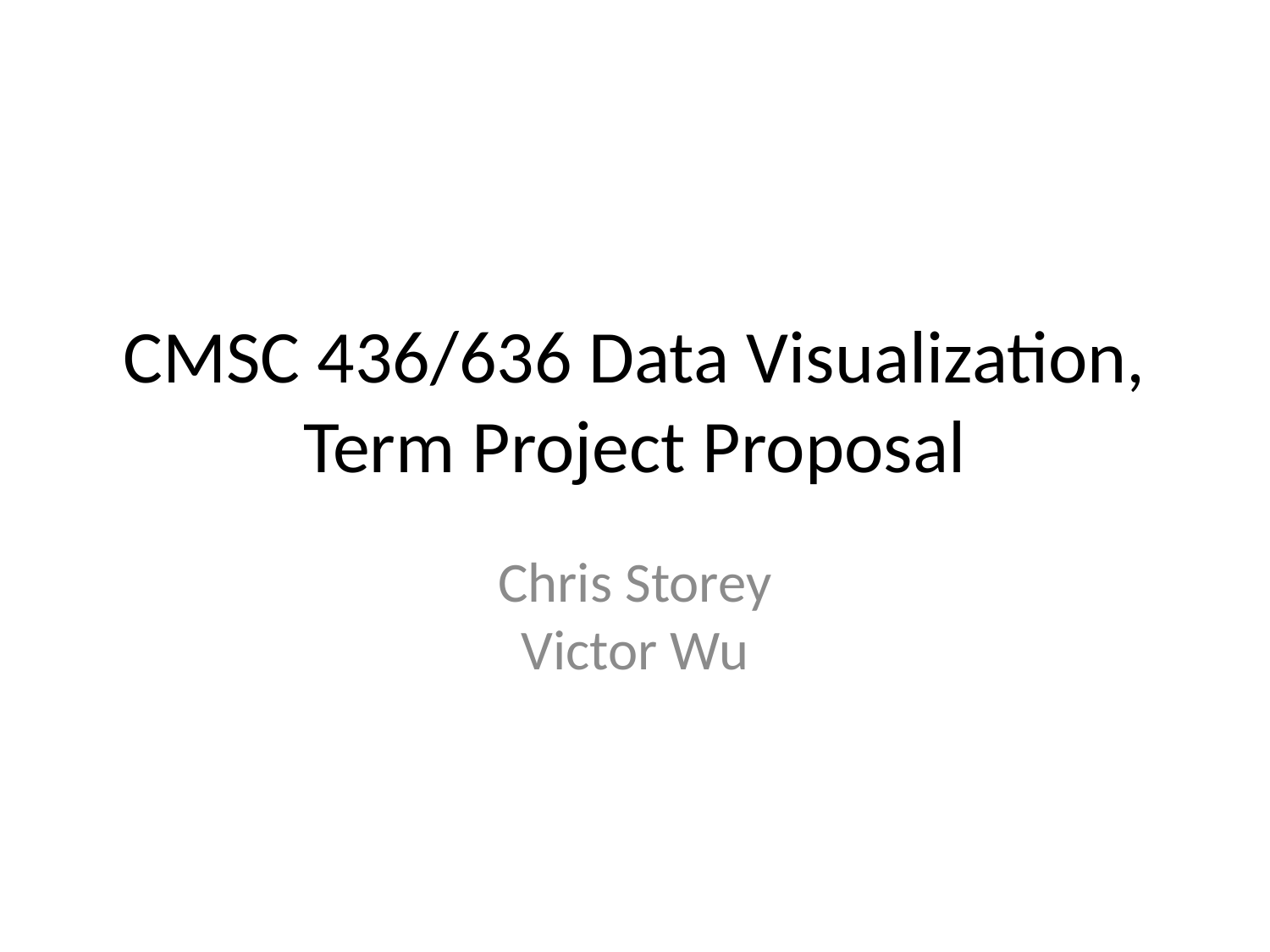

# CMSC 436/636 Data Visualization, Term Project Proposal
Chris Storey
Victor Wu